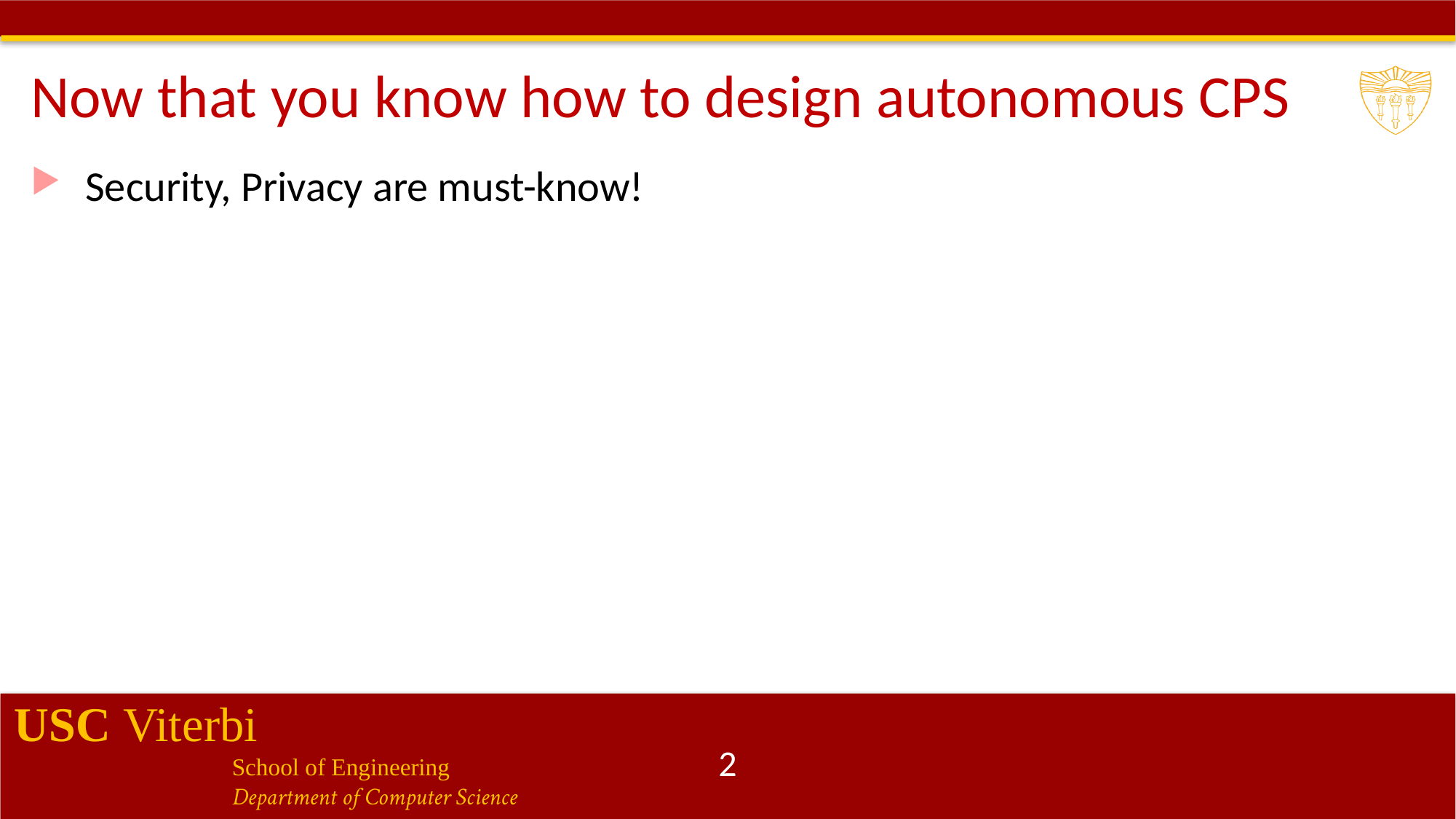

# Now that you know how to design autonomous CPS
Security, Privacy are must-know!
2